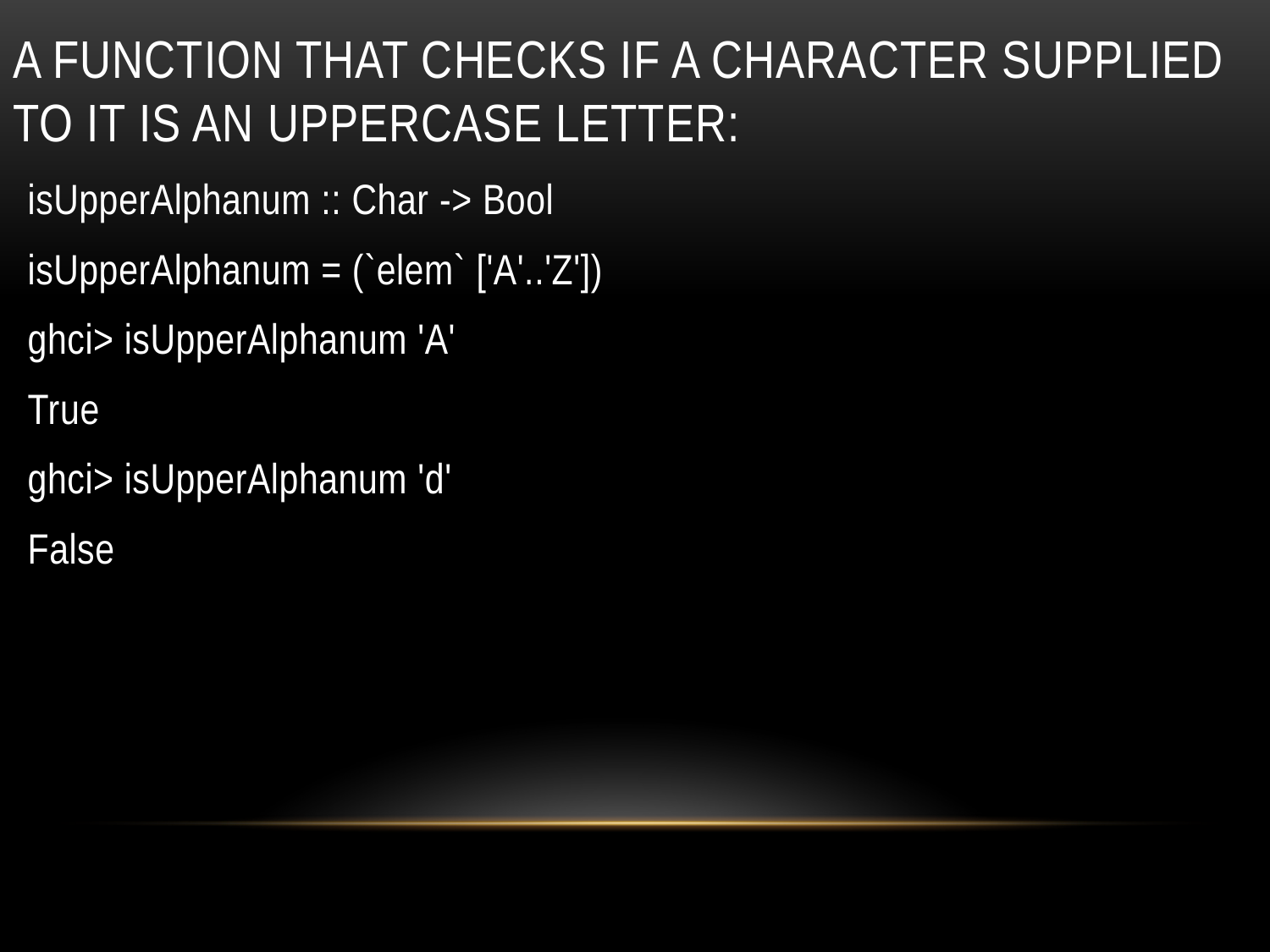

# A function that checks if a character supplied to it is an uppercase letter:
isUpperAlphanum :: Char -> Bool
isUpperAlphanum = (`elem` ['A'..'Z'])
ghci> isUpperAlphanum 'A'
True
ghci> isUpperAlphanum 'd'
False